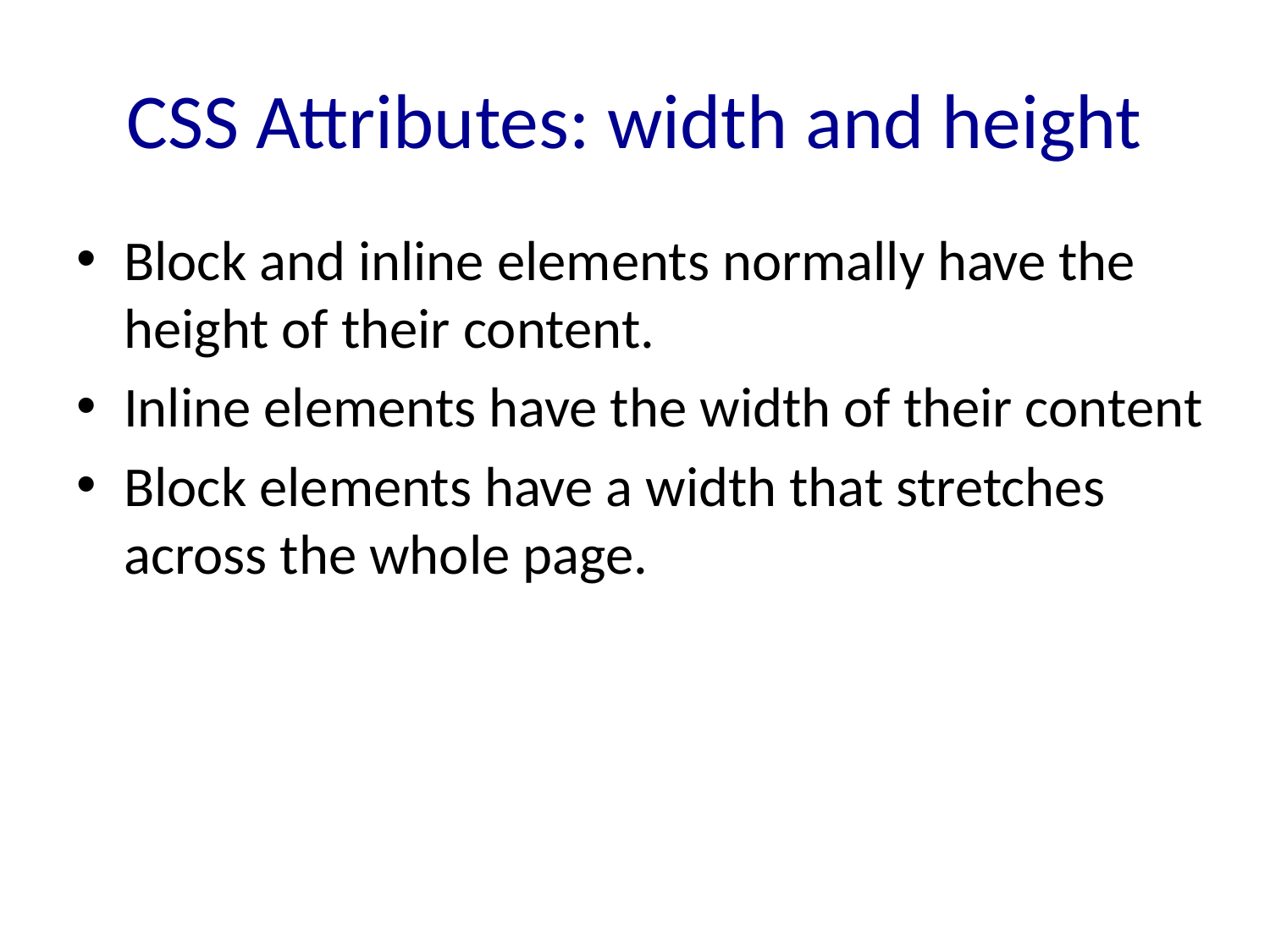

# CSS Attributes: width and height
Block and inline elements normally have the height of their content.
Inline elements have the width of their content
Block elements have a width that stretches across the whole page.